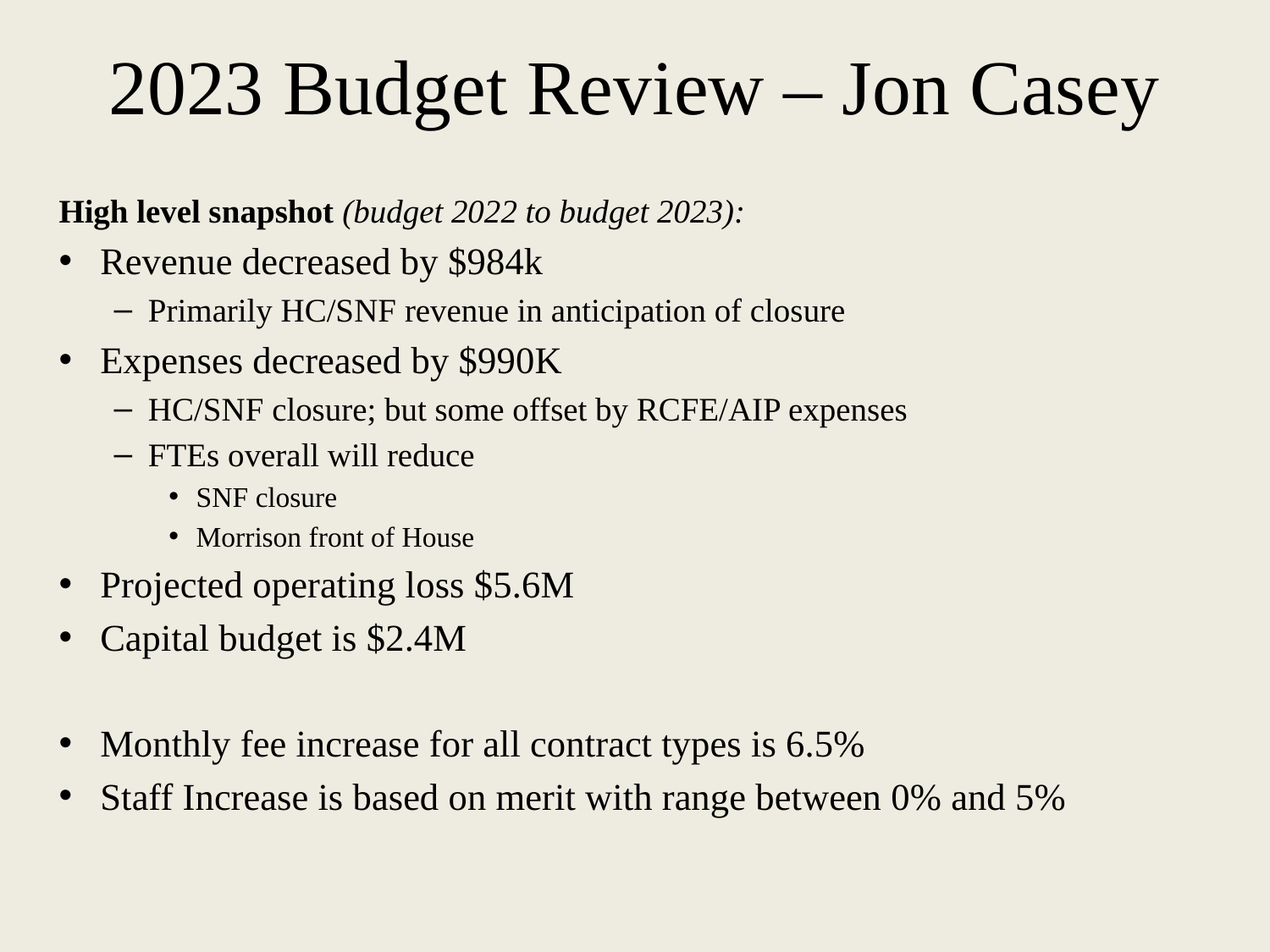

# 2023 Budget Review – Jon Casey

High level snapshot (budget 2022 to budget 2023):
Revenue decreased by $984k
Primarily HC/SNF revenue in anticipation of closure
Expenses decreased by $990K
HC/SNF closure; but some offset by RCFE/AIP expenses
FTEs overall will reduce
SNF closure
Morrison front of House
Projected operating loss $5.6M
Capital budget is $2.4M

Monthly fee increase for all contract types is 6.5%
Staff Increase is based on merit with range between 0% and 5%